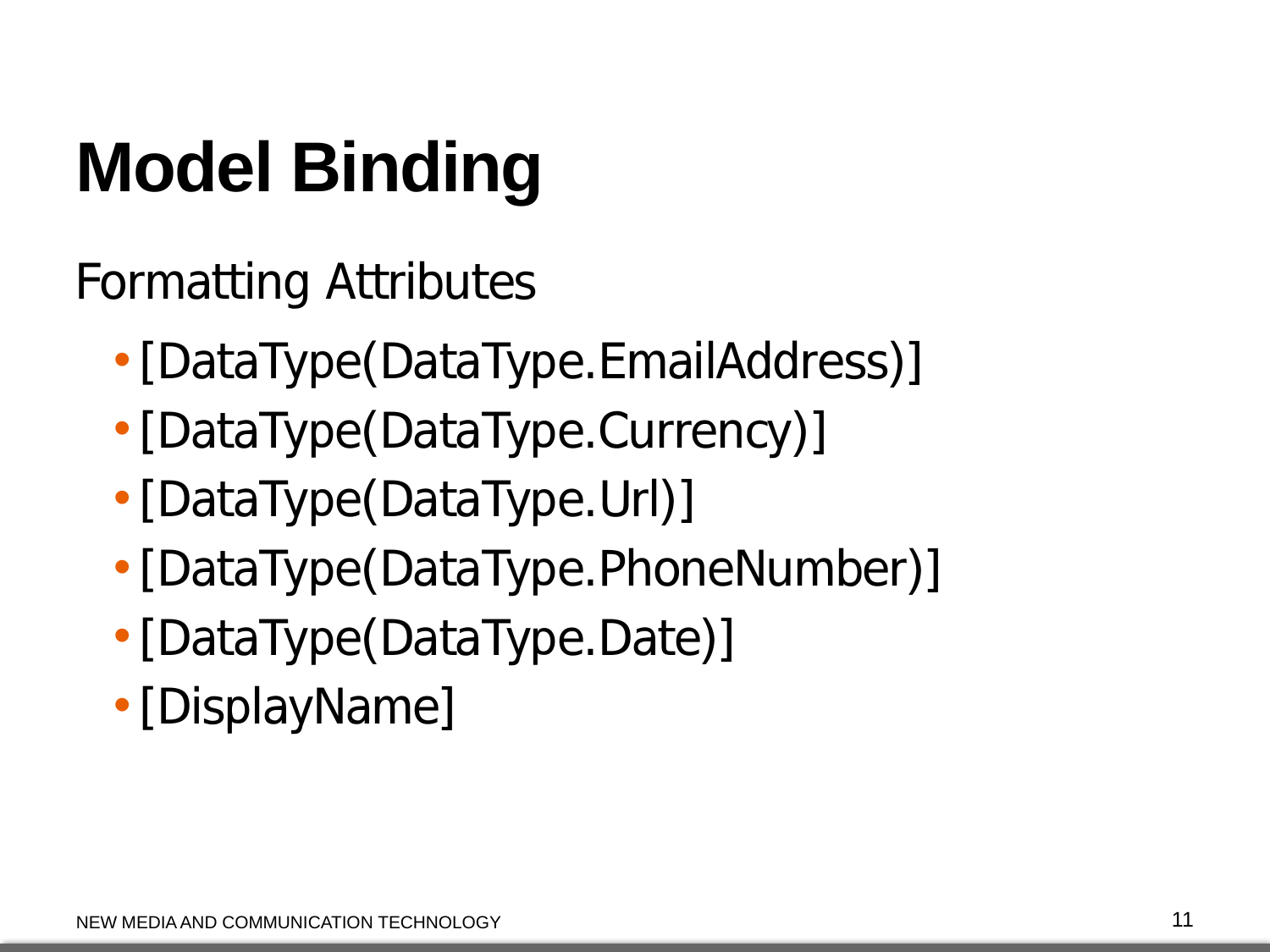

# Model Binding
Formatting Attributes
[DataType(DataType.EmailAddress)]
[DataType(DataType.Currency)]
[DataType(DataType.Url)]
[DataType(DataType.PhoneNumber)]
[DataType(DataType.Date)]
[DisplayName]

11